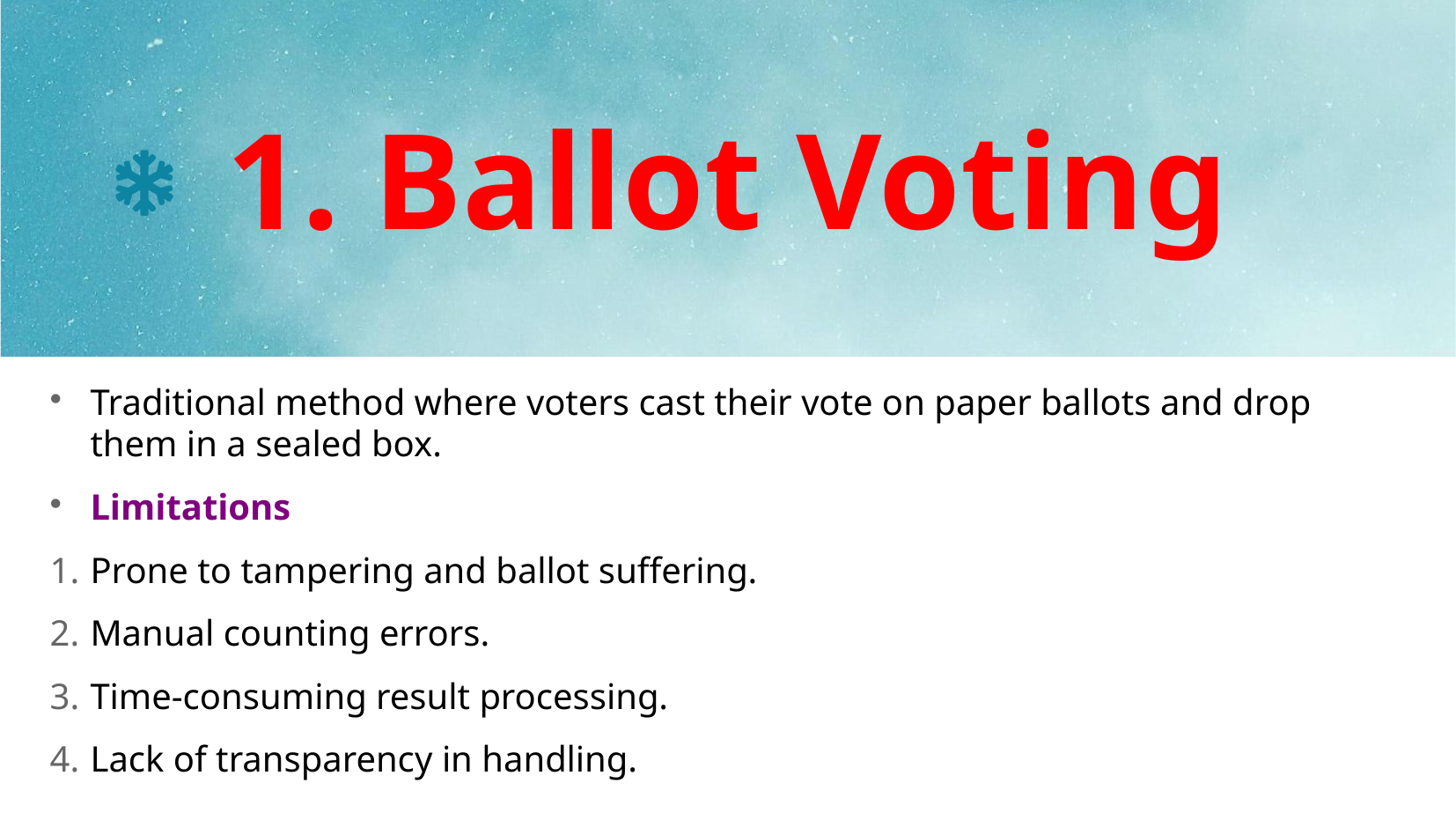

1. Ballot Voting

# Traditional method where voters cast their vote on paper ballots and drop them in a sealed box.
Limitations
Prone to tampering and ballot suffering.
Manual counting errors.
Time-consuming result processing.
Lack of transparency in handling.